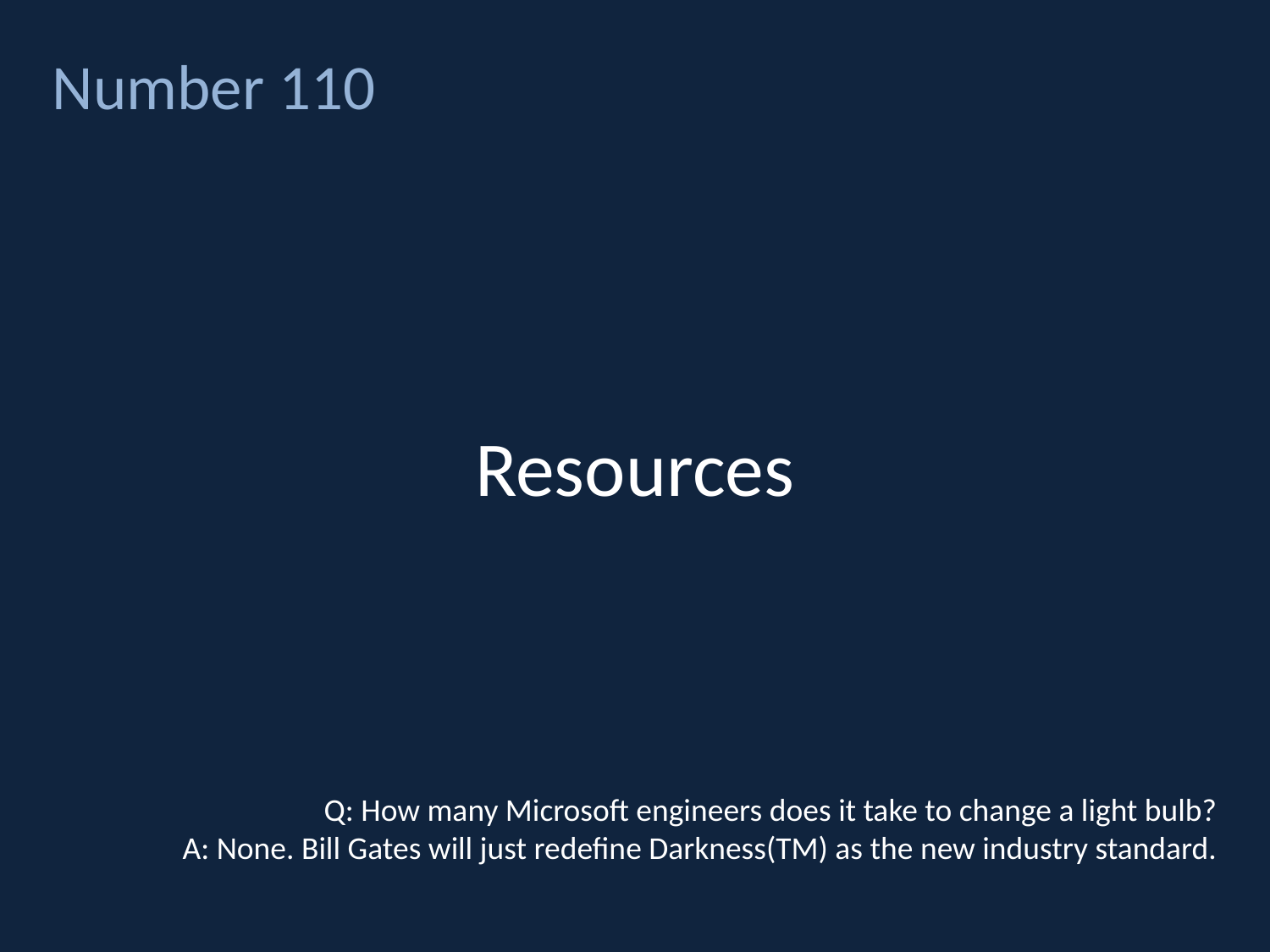

# Resources
Number 110
Q: How many Microsoft engineers does it take to change a light bulb?
A: None. Bill Gates will just redefine Darkness(TM) as the new industry standard.